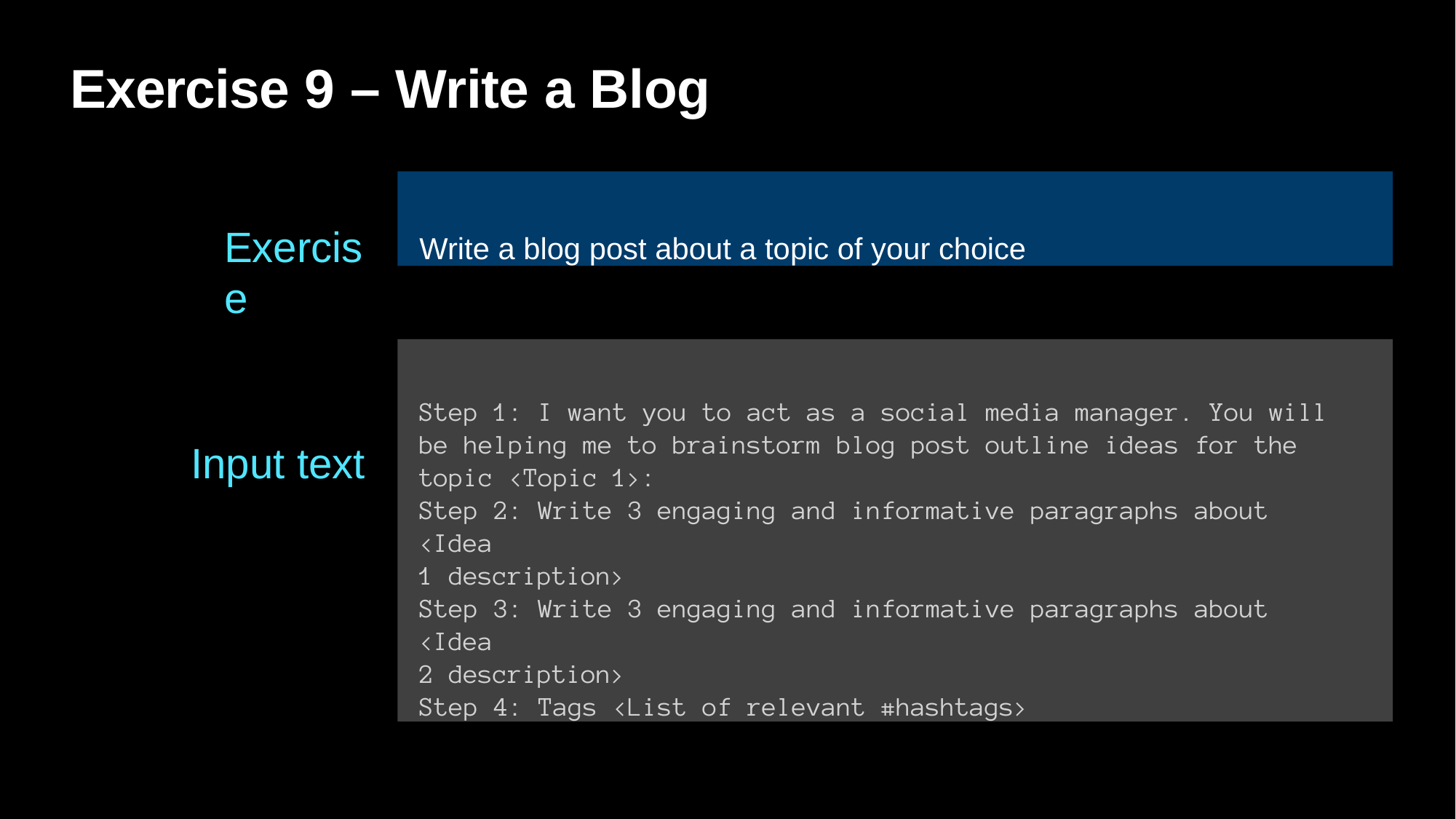

# Exercise 9 – Write a Blog

Write a blog post about a topic of your choice
Exercise

Step 1: I want you to act as a social media manager. You will be helping me to brainstorm blog post outline ideas for the topic <Topic 1>:
Step 2: Write 3 engaging and informative paragraphs about <Idea
description>
Step 3: Write 3 engaging and informative paragraphs about <Idea
description>
Step 4: Tags <List of relevant #hashtags>
Input text